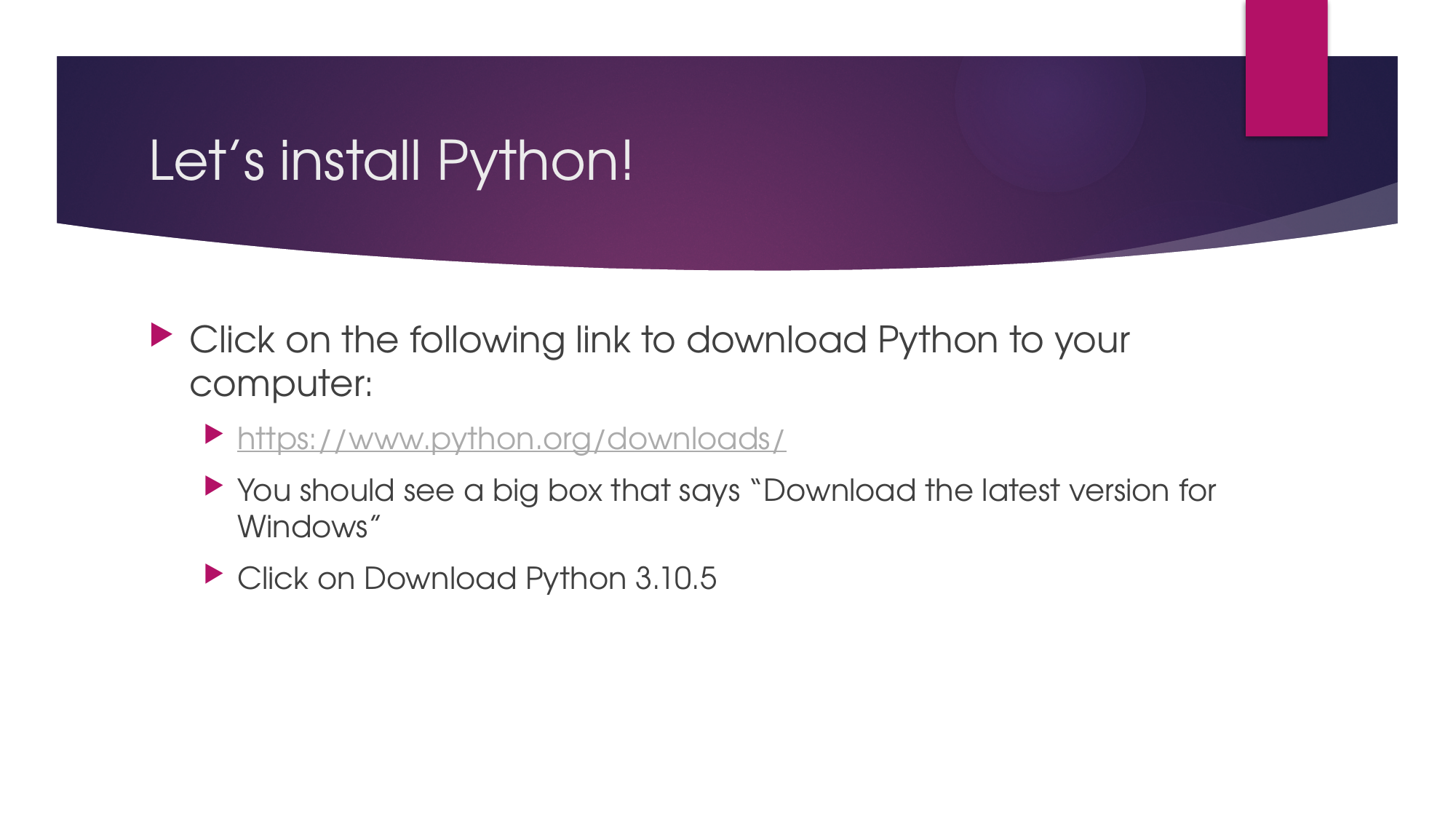

# Let’s install Python!
Click on the following link to download Python to your computer:
https://www.python.org/downloads/
You should see a big box that says “Download the latest version for Windows”
Click on Download Python 3.10.5